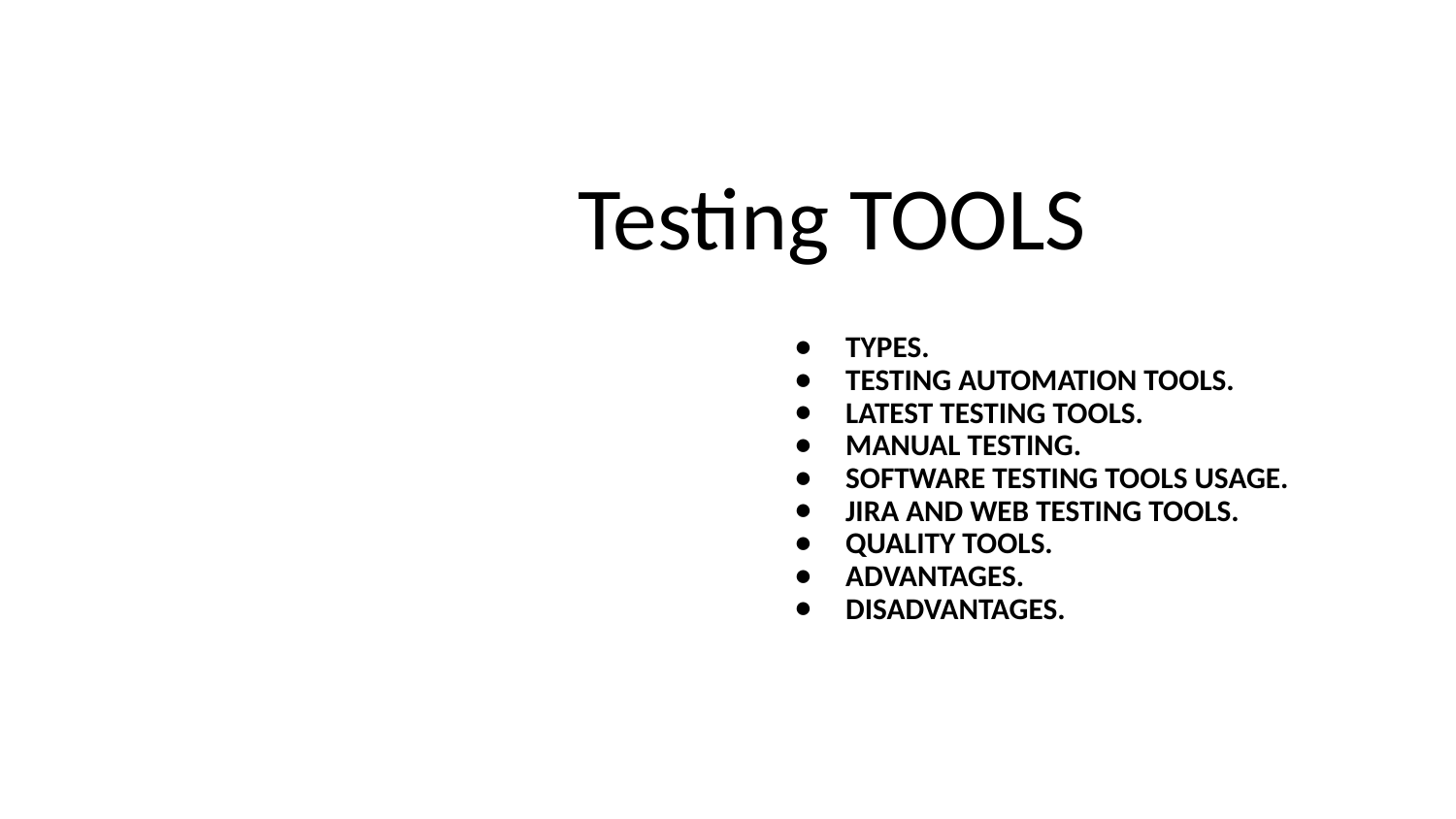

# Testing TOOLS
TYPES.
TESTING AUTOMATION TOOLS.
LATEST TESTING TOOLS.
MANUAL TESTING.
SOFTWARE TESTING TOOLS USAGE.
JIRA AND WEB TESTING TOOLS.
QUALITY TOOLS.
ADVANTAGES.
DISADVANTAGES.